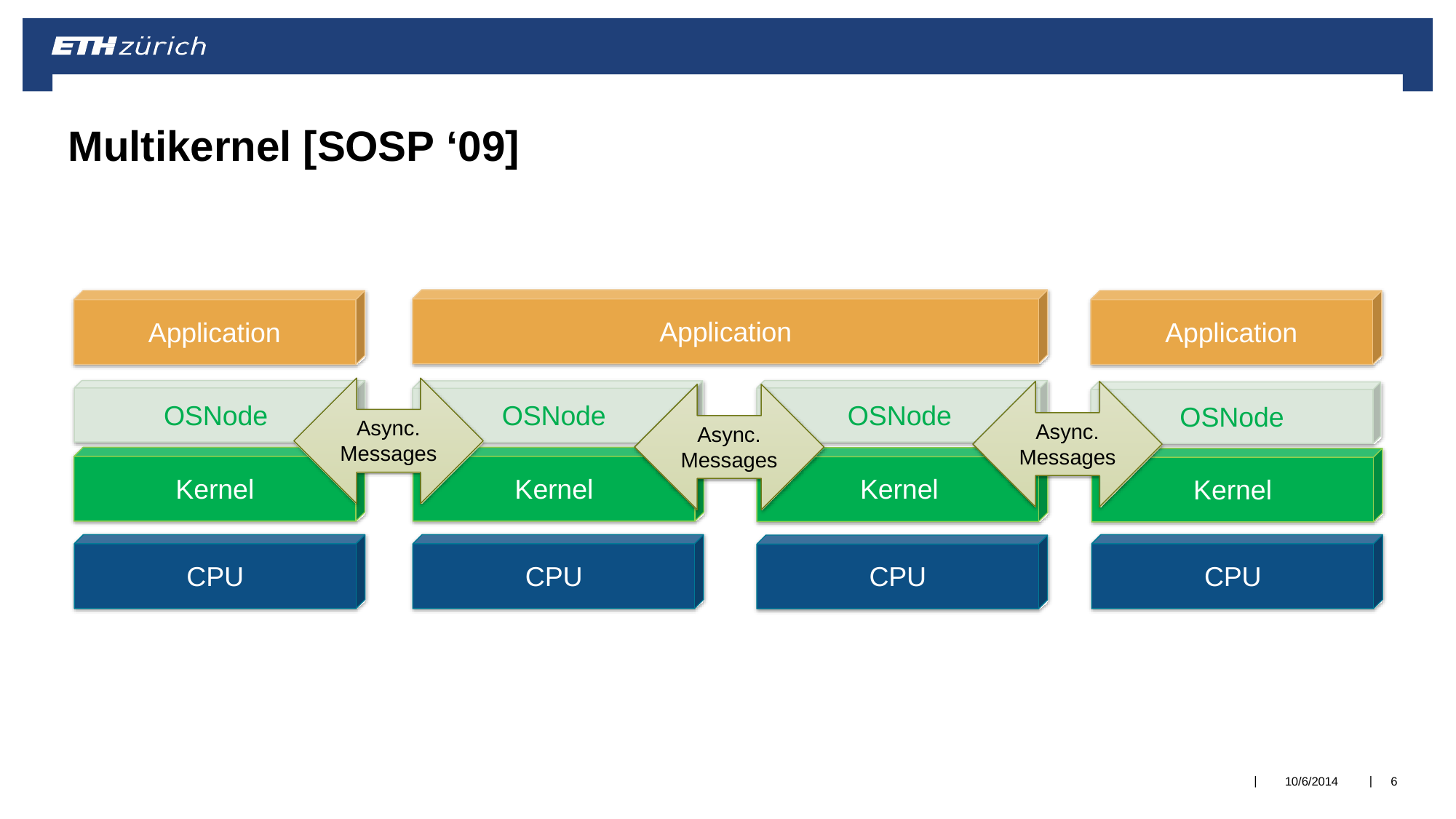

# Multikernel [SOSP ‘09]

Application
Application
Application

OSNode
OSNode	OSNode
OSNode

Async.
Async.
Async.
Messages
Messages

Messages

Kernel
Kernel	Kernel
Kernel

CPU
CPU
CPU
CPU
|
|
10/6/2014
6